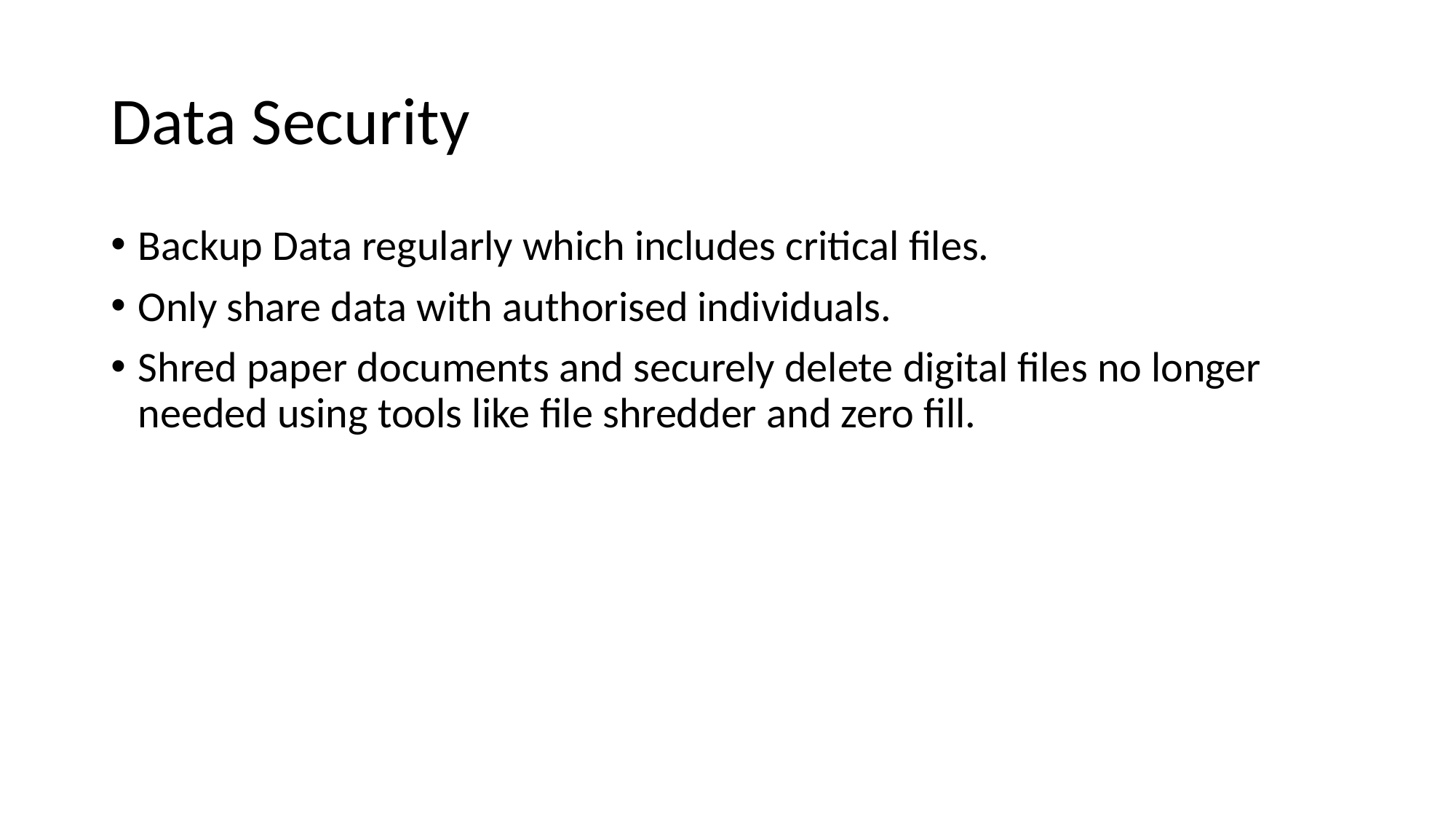

# Data Security
Backup Data regularly which includes critical files.
Only share data with authorised individuals.
Shred paper documents and securely delete digital files no longer needed using tools like file shredder and zero fill.